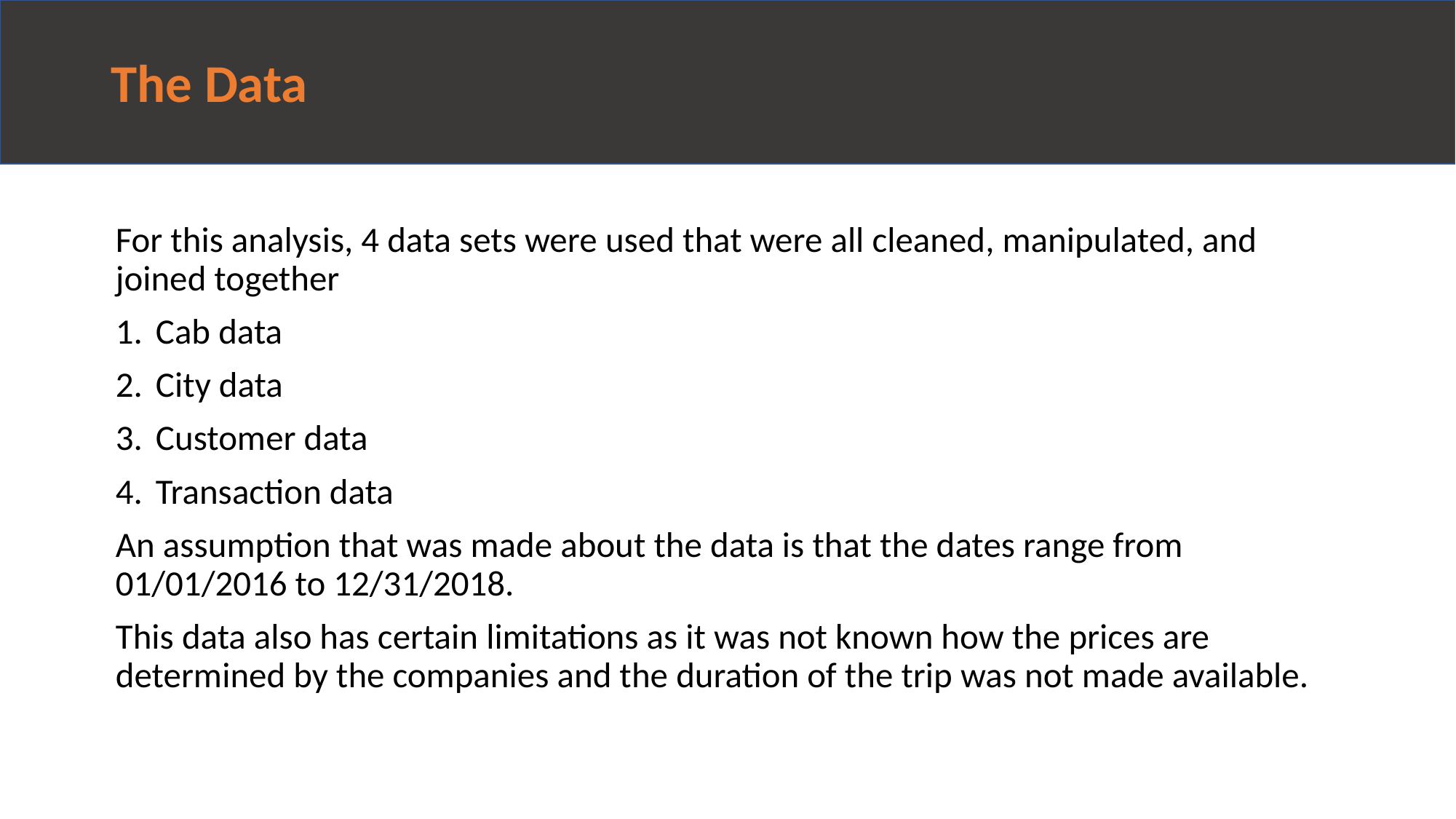

# The Data
For this analysis, 4 data sets were used that were all cleaned, manipulated, and joined together
Cab data
City data
Customer data
Transaction data
An assumption that was made about the data is that the dates range from 01/01/2016 to 12/31/2018.
This data also has certain limitations as it was not known how the prices are determined by the companies and the duration of the trip was not made available.